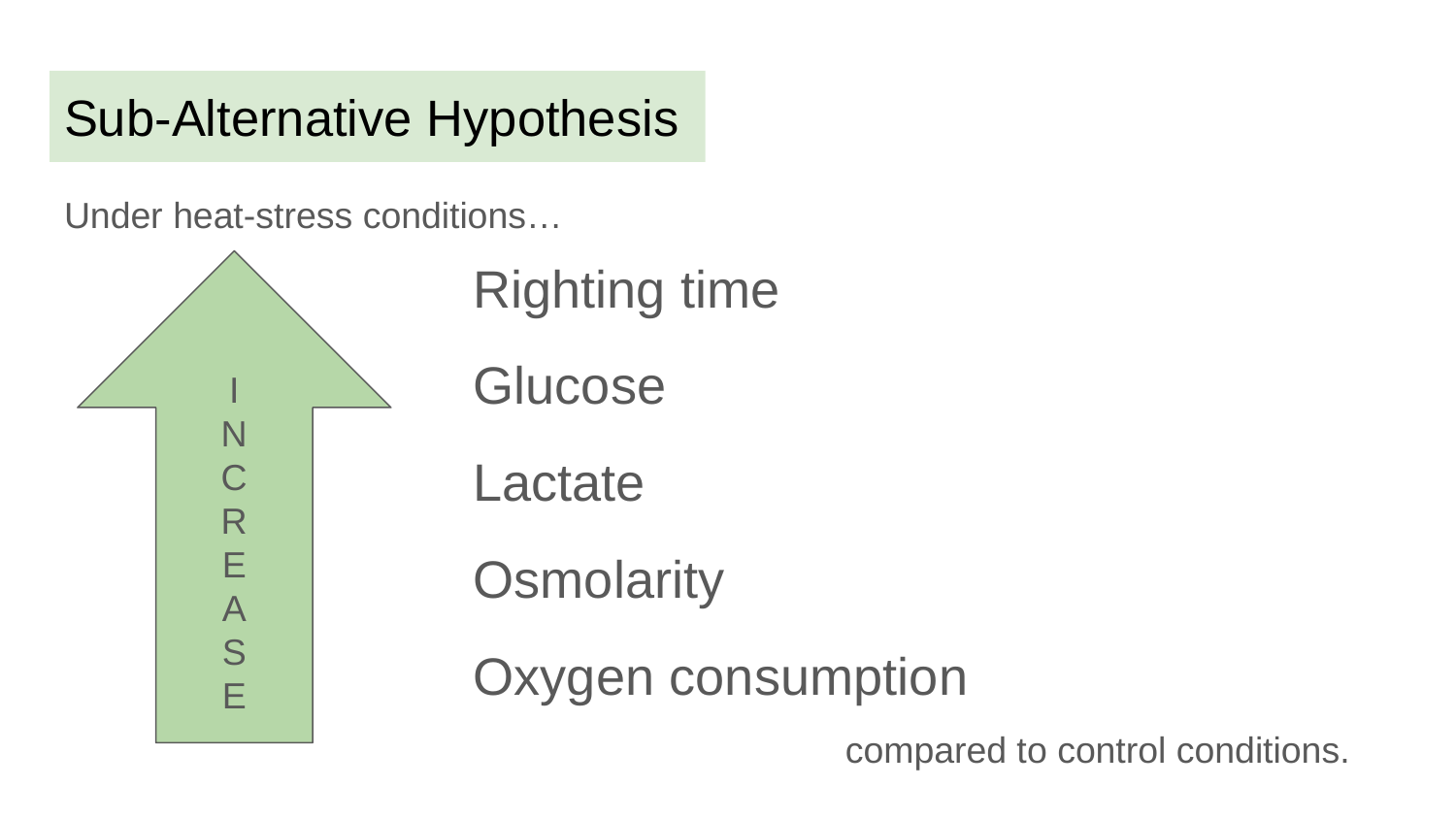

# Sub-Alternative Hypothesis
Under heat-stress conditions…
Righting time
Glucose
Lactate
Osmolarity
Oxygen consumption

INCREASE
compared to control conditions.